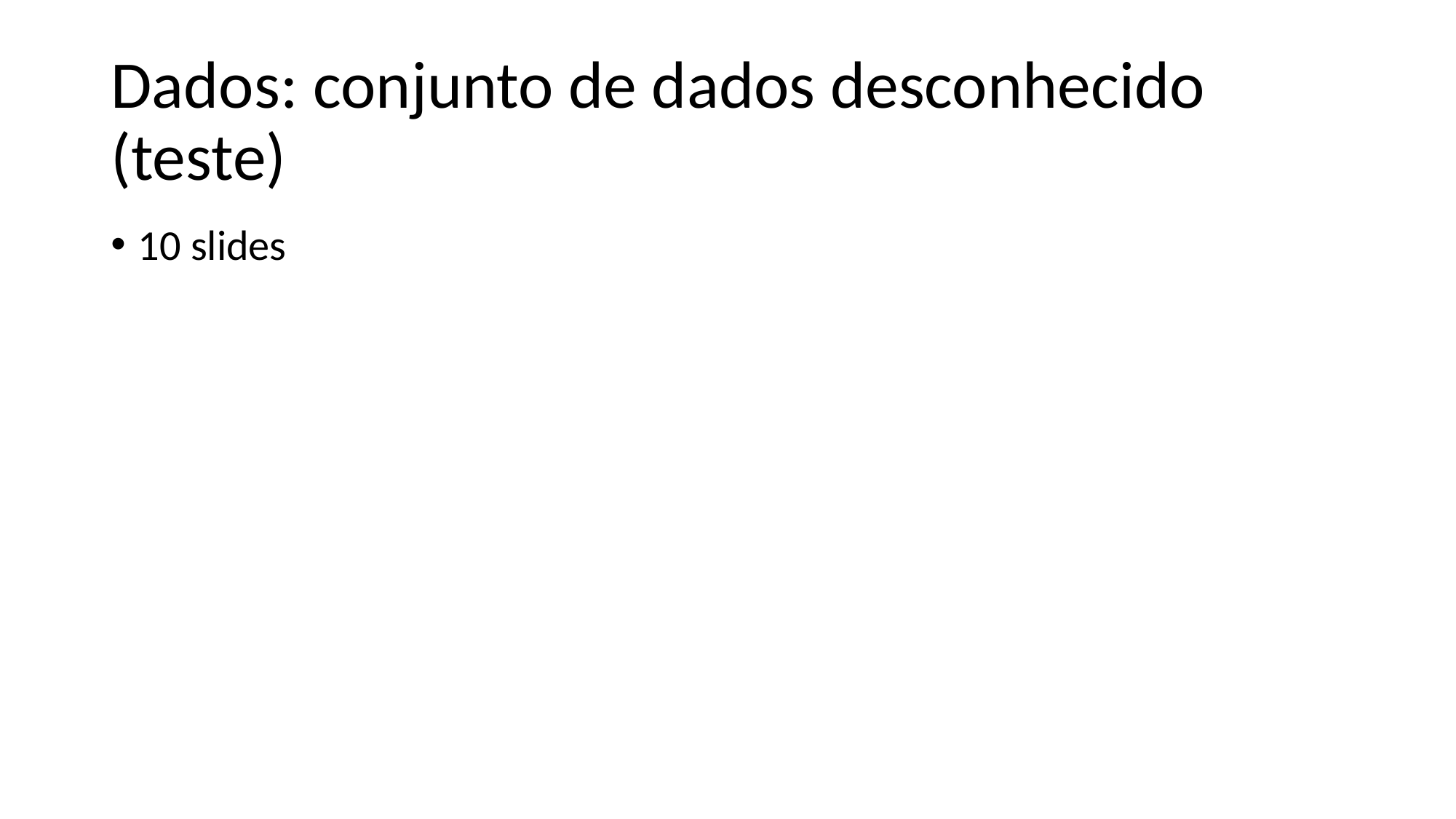

# Dados: conjunto de dados desconhecido (teste)
10 slides